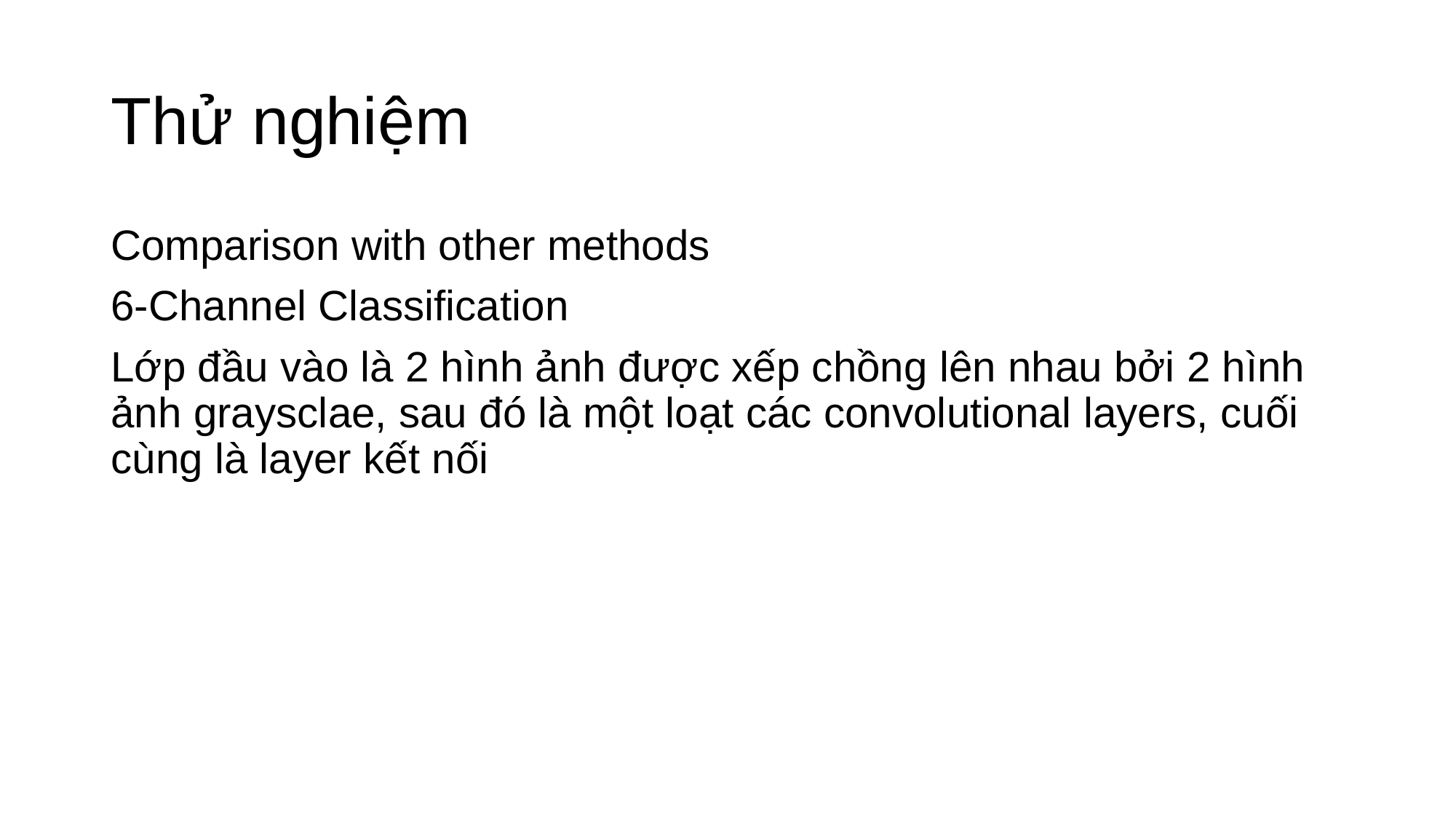

# Thử nghiệm
Comparison with other methods
6-Channel Classification
Lớp đầu vào là 2 hình ảnh được xếp chồng lên nhau bởi 2 hình ảnh graysclae, sau đó là một loạt các convolutional layers, cuối cùng là layer kết nối